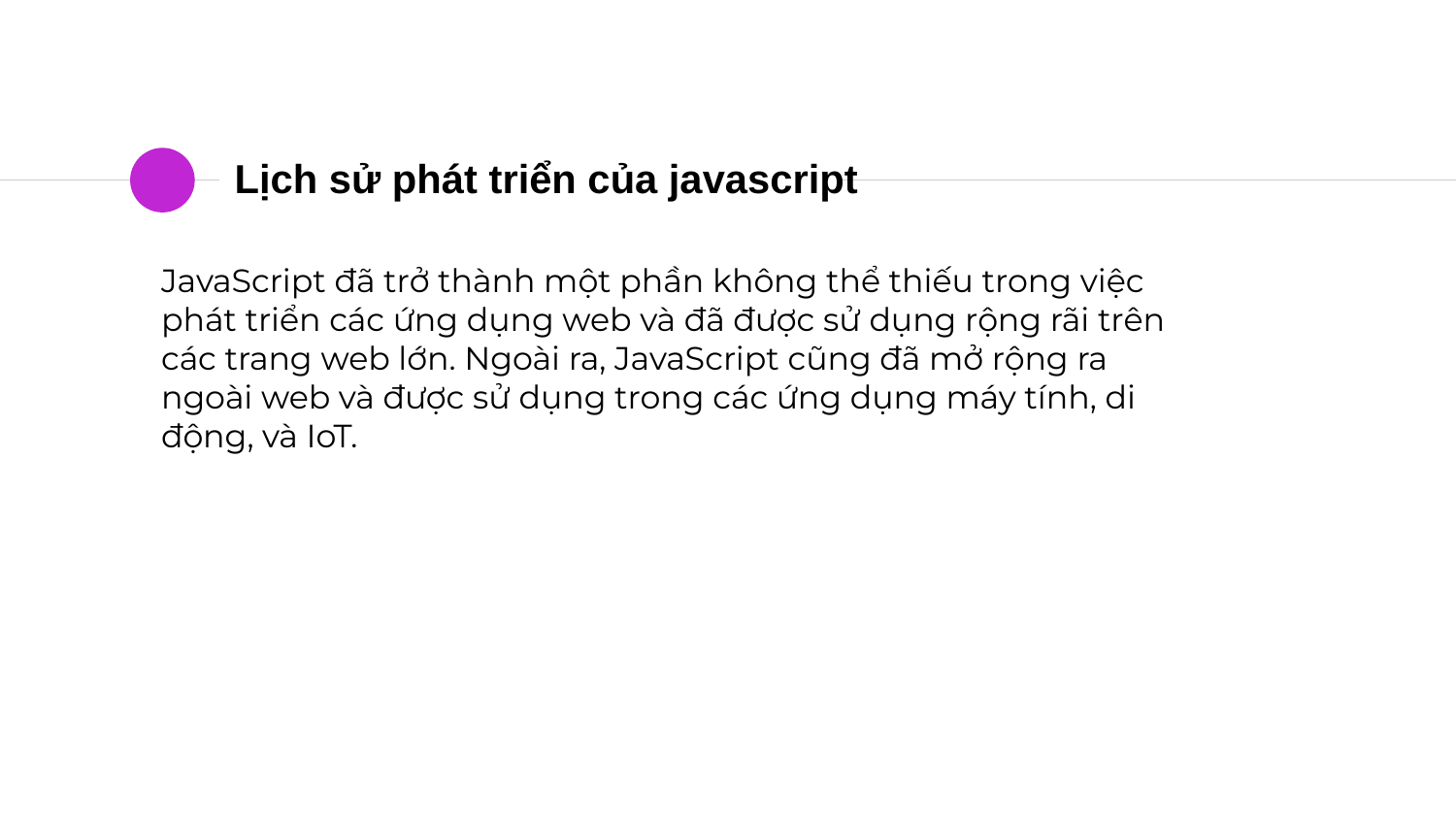

# Lịch sử phát triển của javascript
JavaScript đã trở thành một phần không thể thiếu trong việc phát triển các ứng dụng web và đã được sử dụng rộng rãi trên các trang web lớn. Ngoài ra, JavaScript cũng đã mở rộng ra ngoài web và được sử dụng trong các ứng dụng máy tính, di động, và IoT.